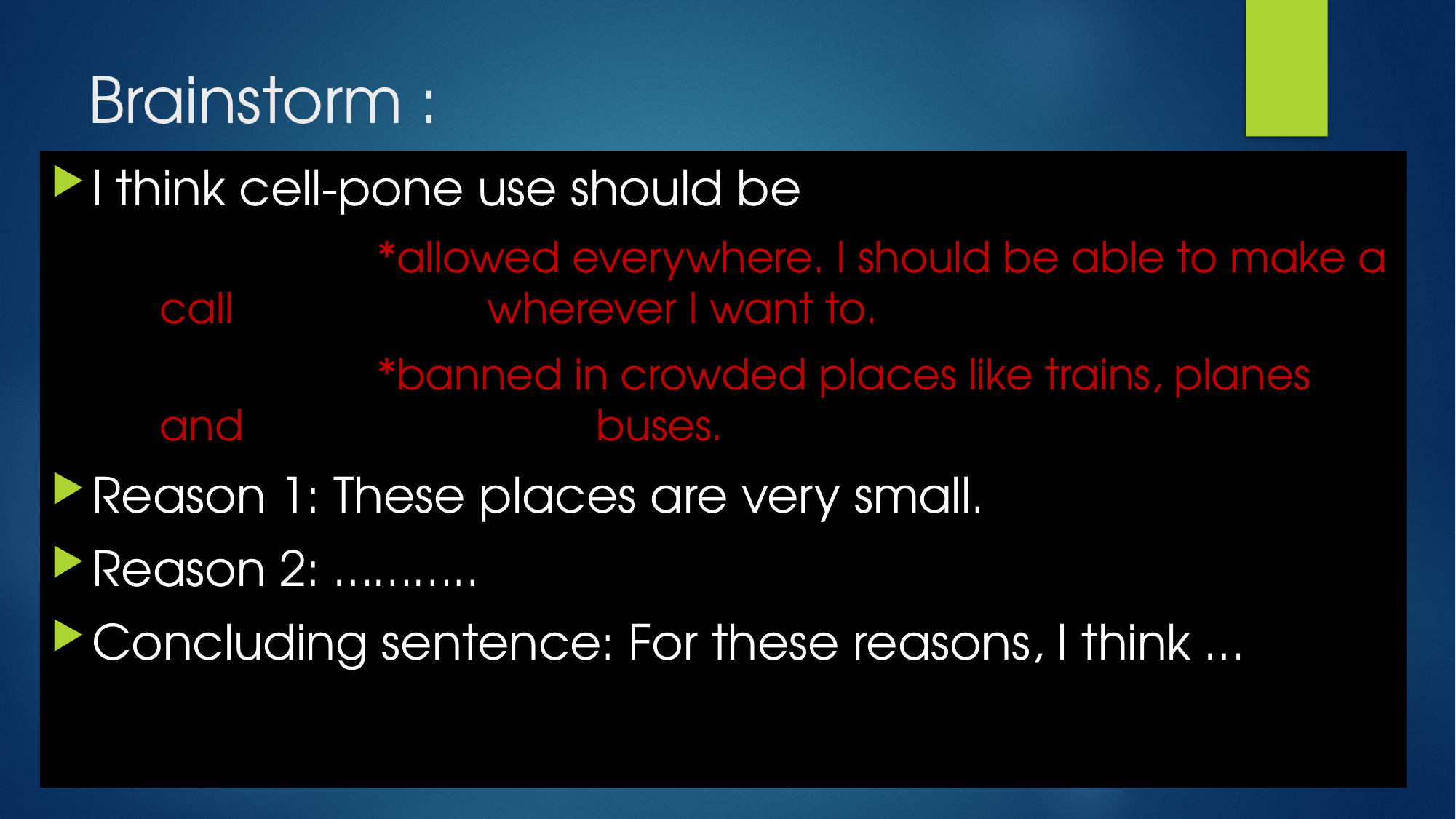

# Brainstorm :
I think cell-pone use should be
		*allowed everywhere. I should be able to make a call 			wherever I want to.
		*banned in crowded places like trains, planes and 				buses.
Reason 1: These places are very small.
Reason 2: ………..
Concluding sentence: For these reasons, I think …